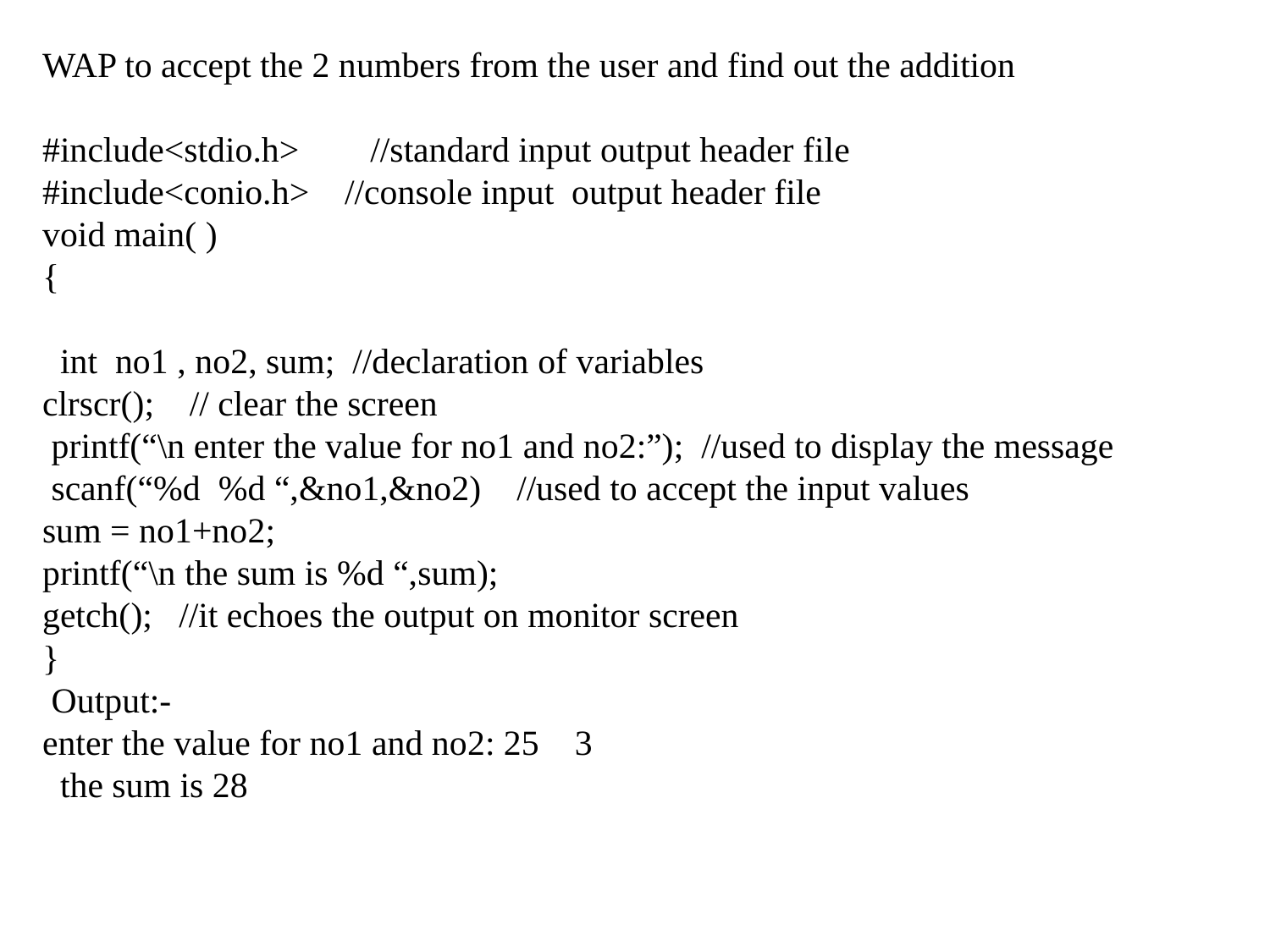

WAP to accept the 2 numbers from the user and find out the addition

#include<stdio.h>        //standard input output header file
#include<conio.h>    //console input  output header file
void main( )
{

  int  no1 , no2, sum;  //declaration of variables
clrscr();    // clear the screen
 printf(“\n enter the value for no1 and no2:”);  //used to display the message
 scanf(“%d  %d “,&no1,&no2)    //used to accept the input values
sum = no1+no2;
printf(“\n the sum is %d “,sum);
getch();   //it echoes the output on monitor screen
}
 Output:-
enter the value for no1 and no2: 25    3
  the sum is 28